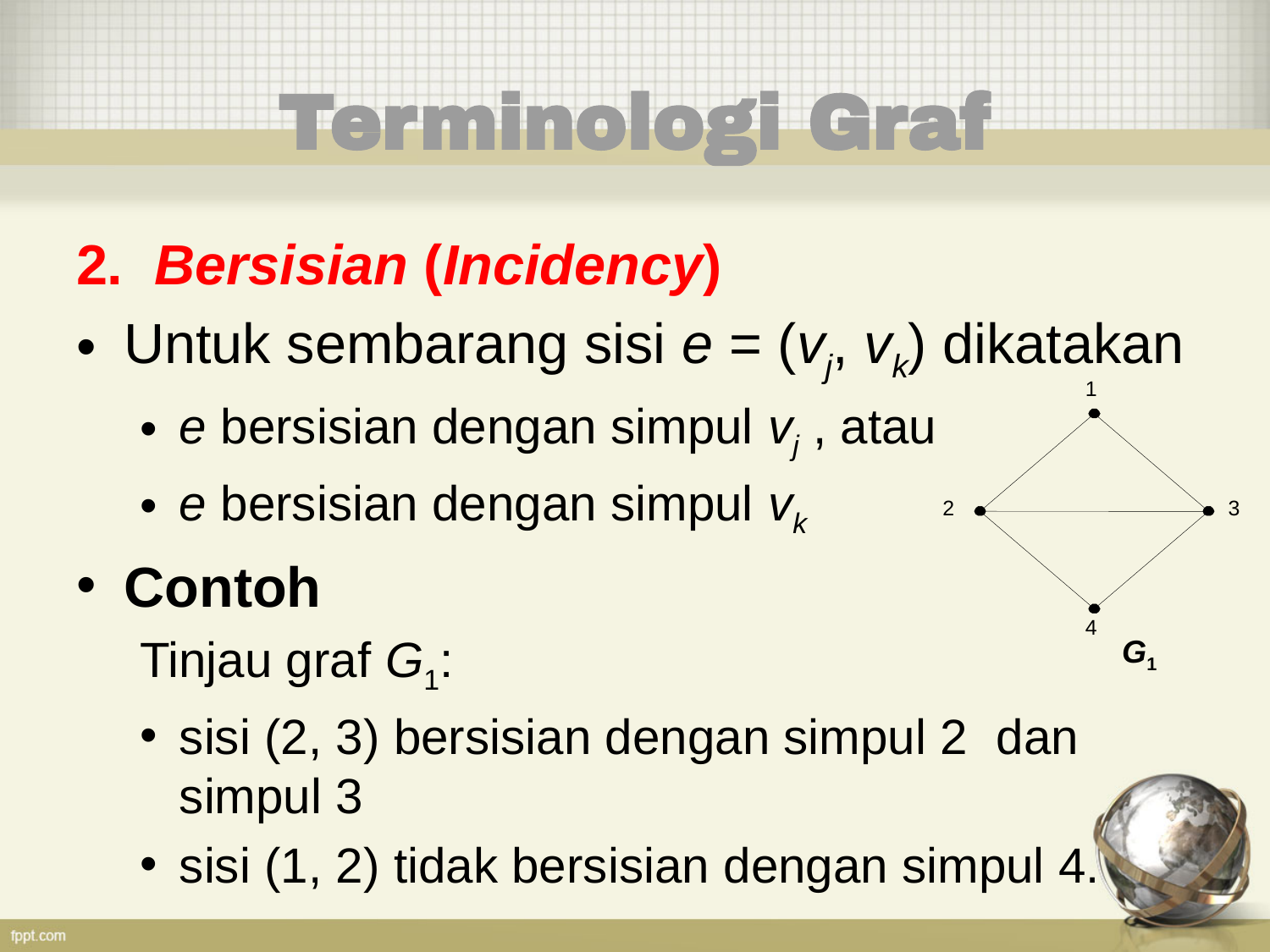

# Terminologi Graf
2.  Bersisian (Incidency)
Untuk sembarang sisi e = (vj, vk) dikatakan
e bersisian dengan simpul vj , atau
e bersisian dengan simpul vk
Contoh
Tinjau graf G1:
sisi (2, 3) bersisian dengan simpul 2  dan simpul 3
sisi (1, 2) tidak bersisian dengan simpul 4.

1

2
3

4
G1